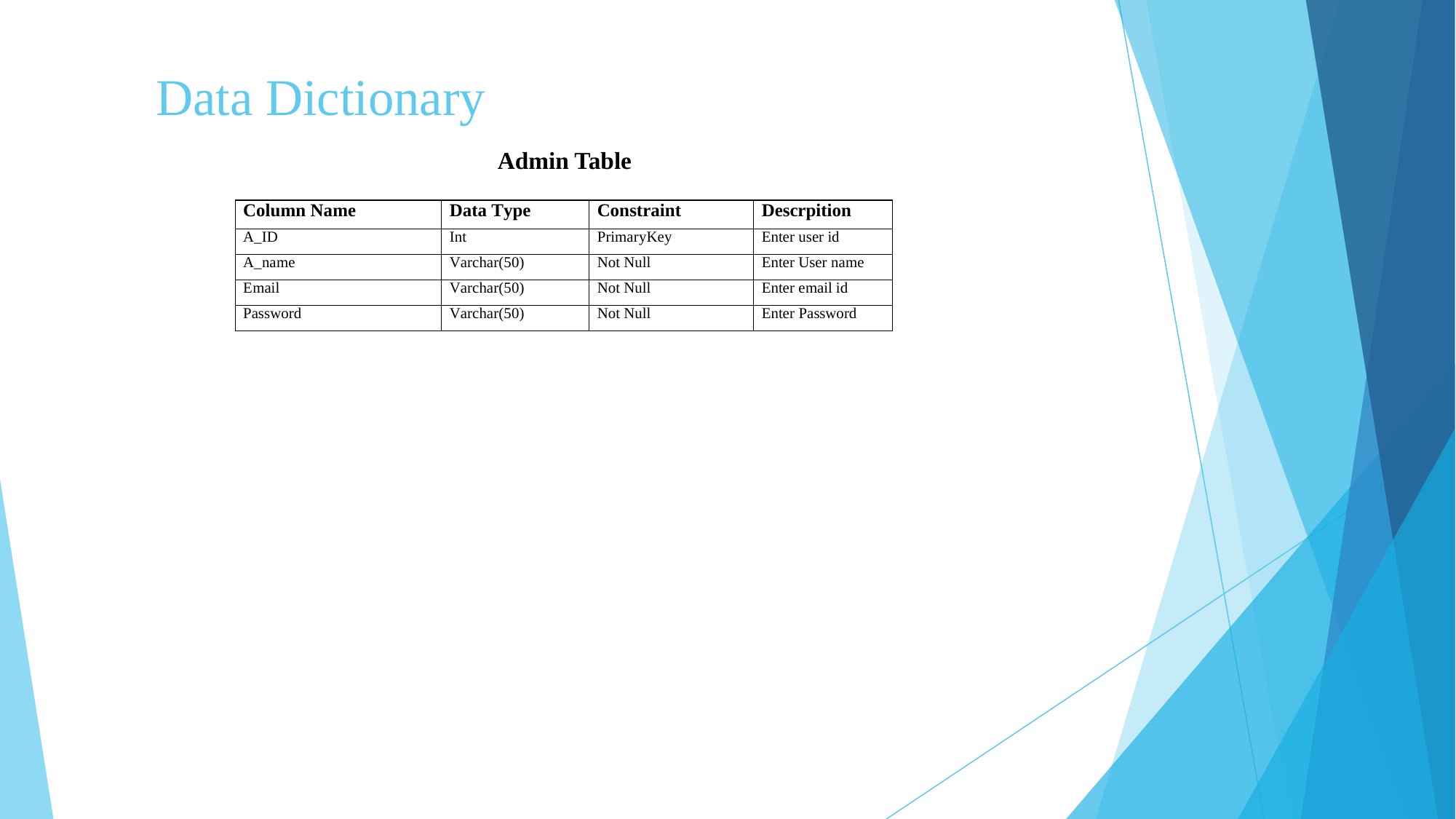

# Data Dictionary
Admin Table
| Column Name | Data Type | Constraint | Descrpition |
| --- | --- | --- | --- |
| A\_ID | Int | PrimaryKey | Enter user id |
| A\_name | Varchar(50) | Not Null | Enter User name |
| Email | Varchar(50) | Not Null | Enter email id |
| Password | Varchar(50) | Not Null | Enter Password |